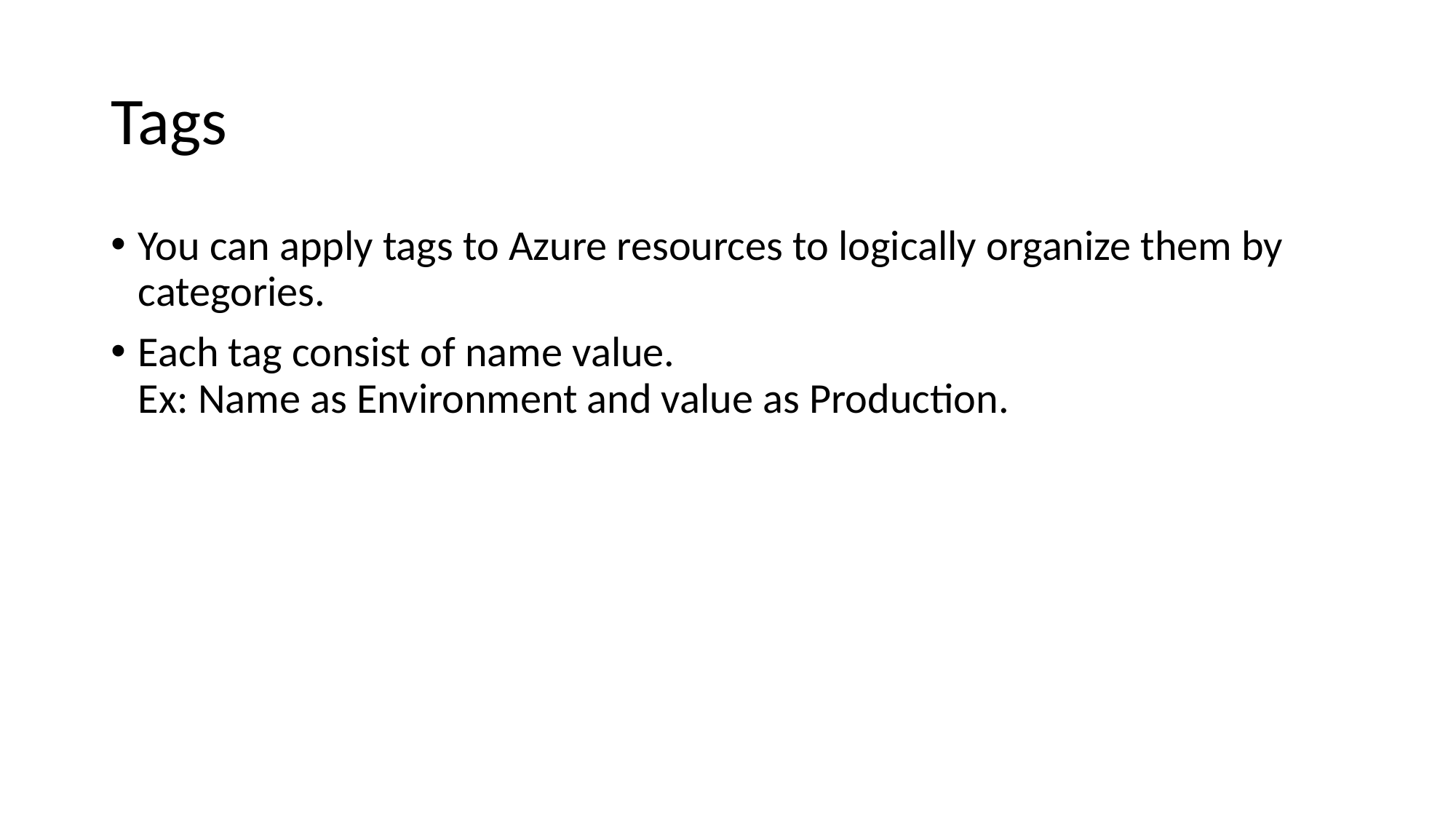

# Tags
You can apply tags to Azure resources to logically organize them by categories.
Each tag consist of name value.
Ex: Name as Environment and value as Production.